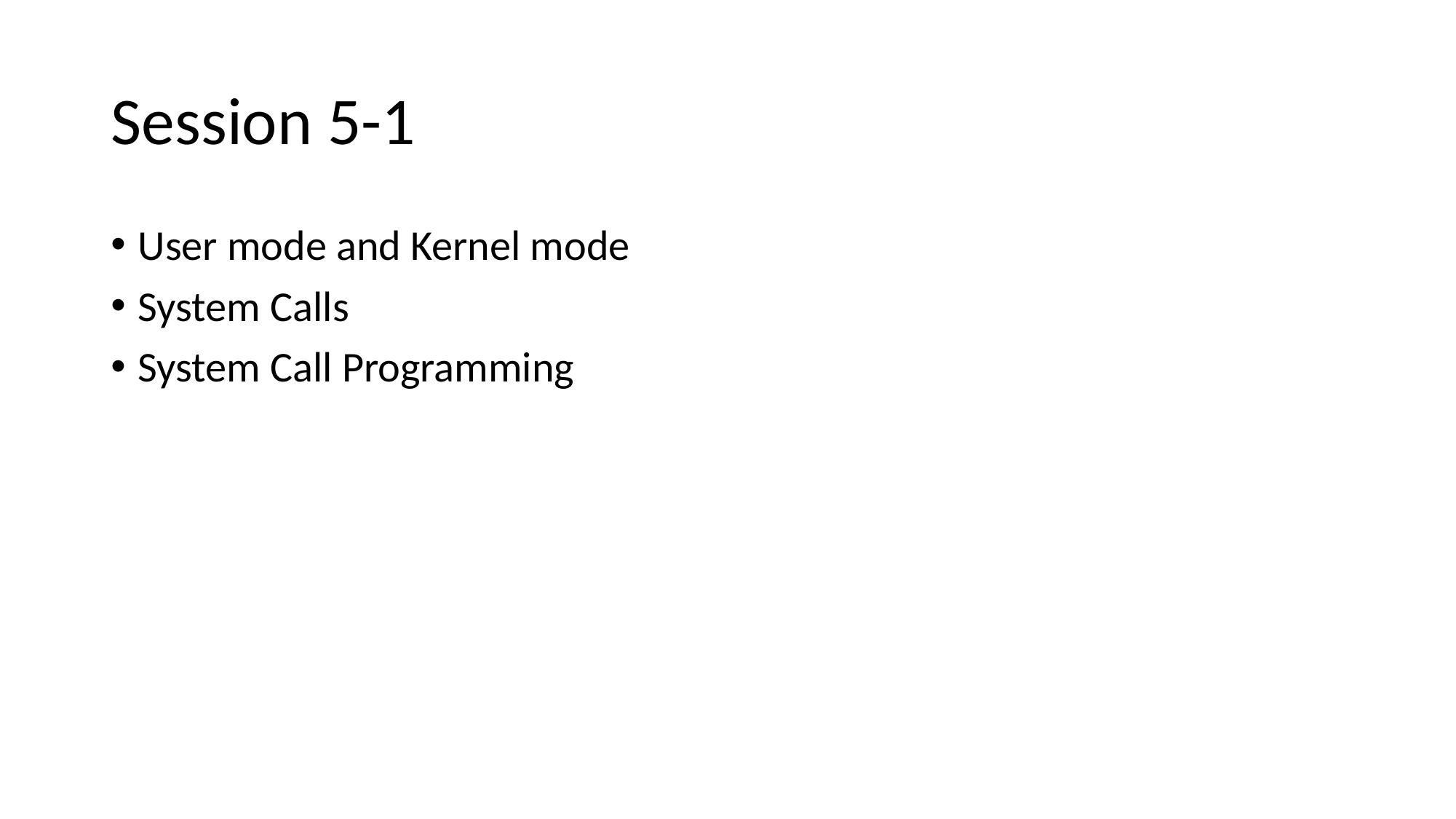

# Session 5-1
User mode and Kernel mode
System Calls
System Call Programming